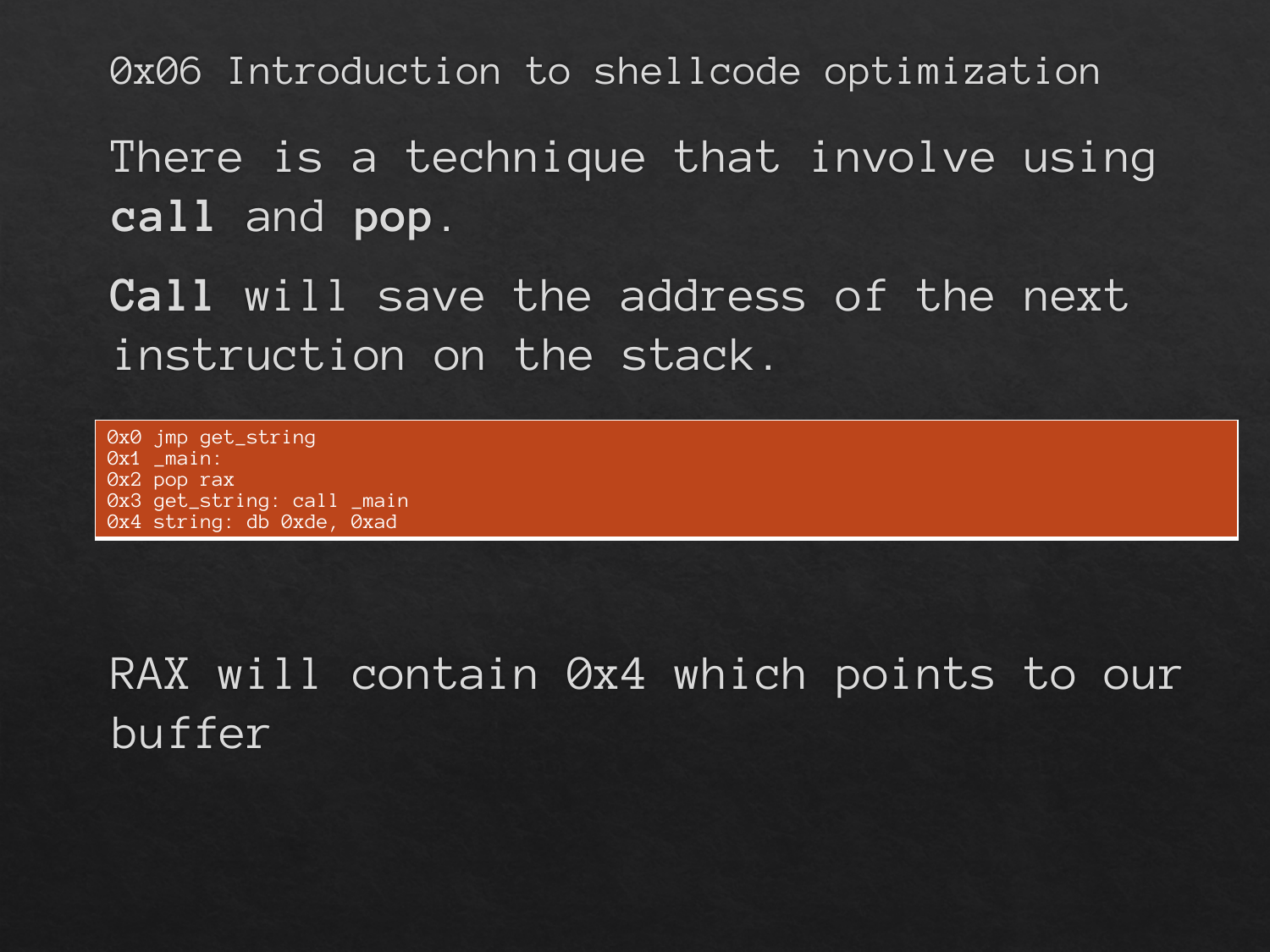

# 0x06 Introduction to shellcode optimization
There is a technique that involve using call and pop.
Call will save the address of the next instruction on the stack.

RAX will contain 0x4 which points to our buffer

| 0x0 jmp get\_string 0x1 \_main: 0x2 pop rax 0x3 get\_string: call \_main 0x4 string: db 0xde, 0xad |
| --- |